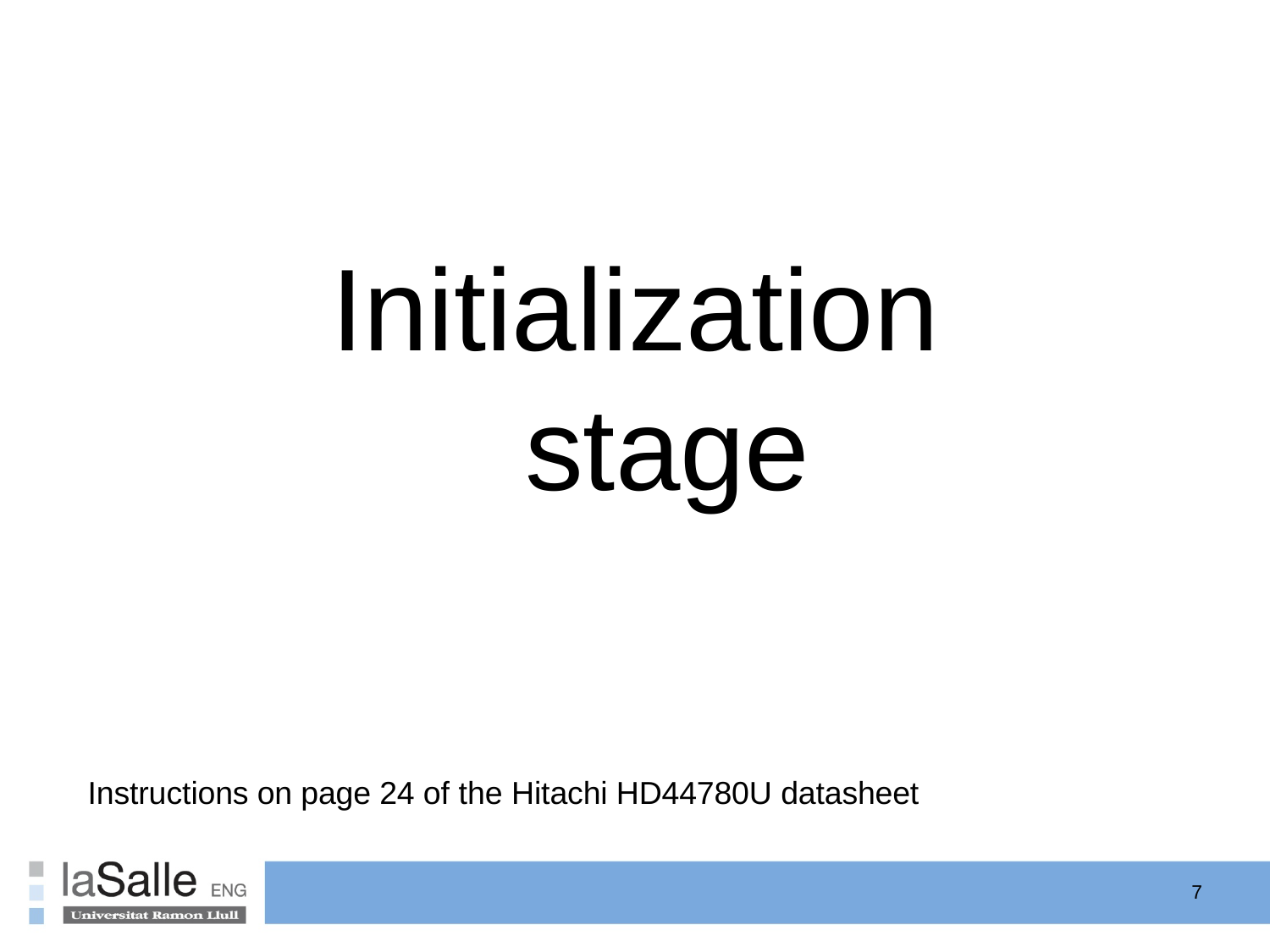

# Initialization  stage
Instructions on page 24 of the Hitachi HD44780U datasheet
7